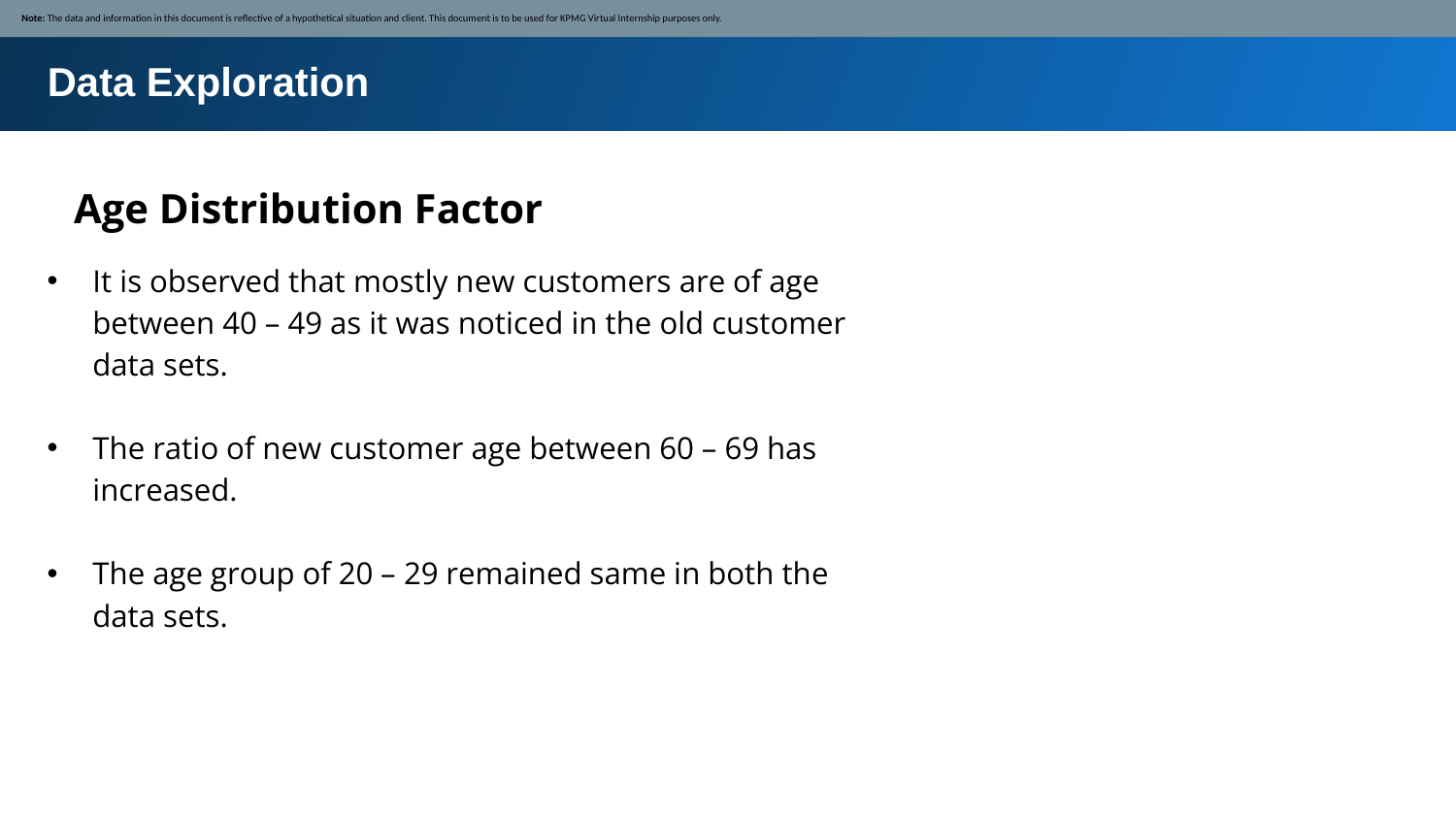

Note: The data and information in this document is reflective of a hypothetical situation and client. This document is to be used for KPMG Virtual Internship purposes only.
Data Exploration
Age Distribution Factor
It is observed that mostly new customers are of age between 40 – 49 as it was noticed in the old customer data sets.

The ratio of new customer age between 60 – 69 has increased.

The age group of 20 – 29 remained same in both the data sets.